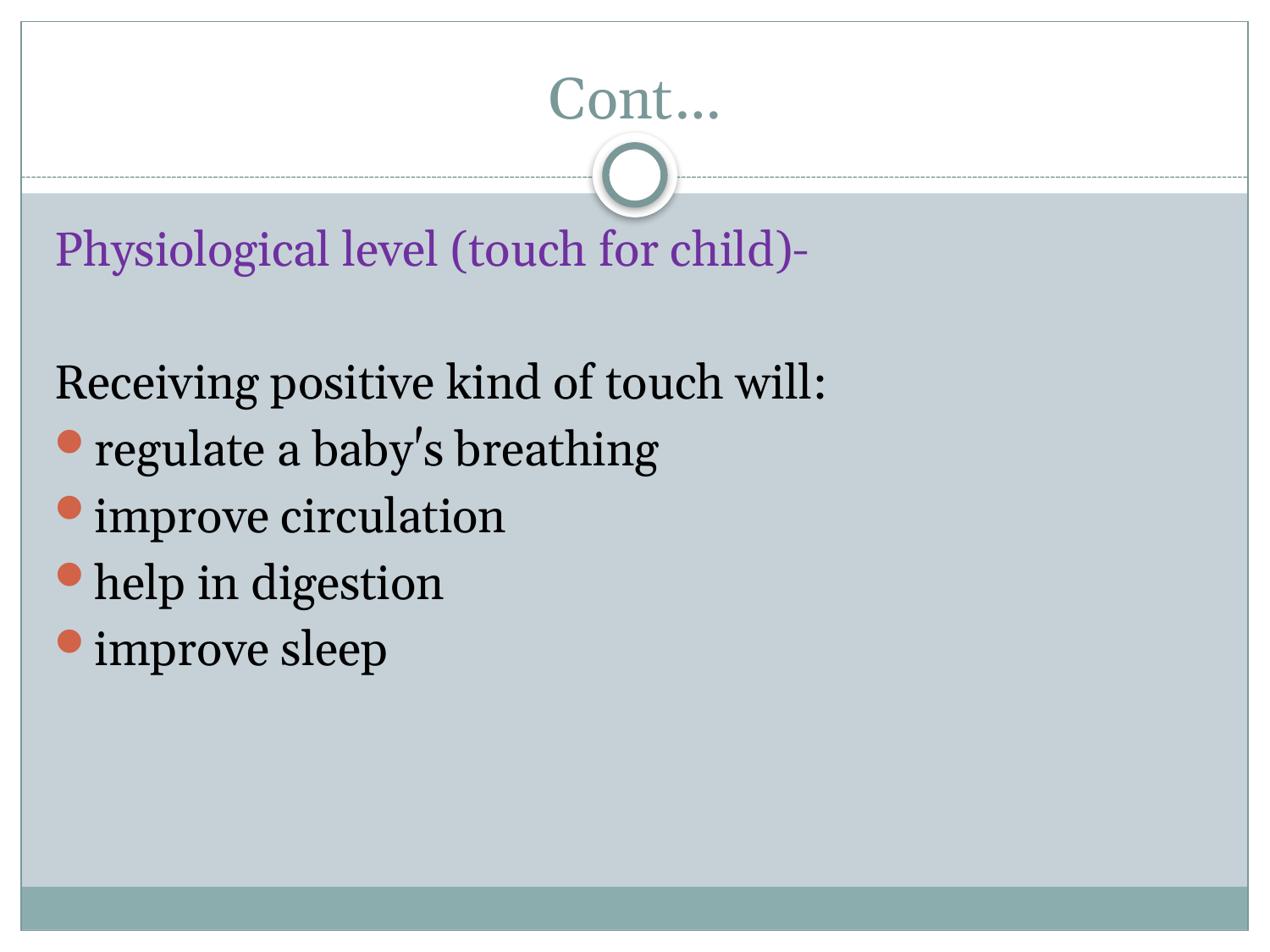

# Cont…
Physiological level (touch for child)-

Receiving positive kind of touch will:
regulate a baby's breathing
improve circulation
help in digestion
improve sleep